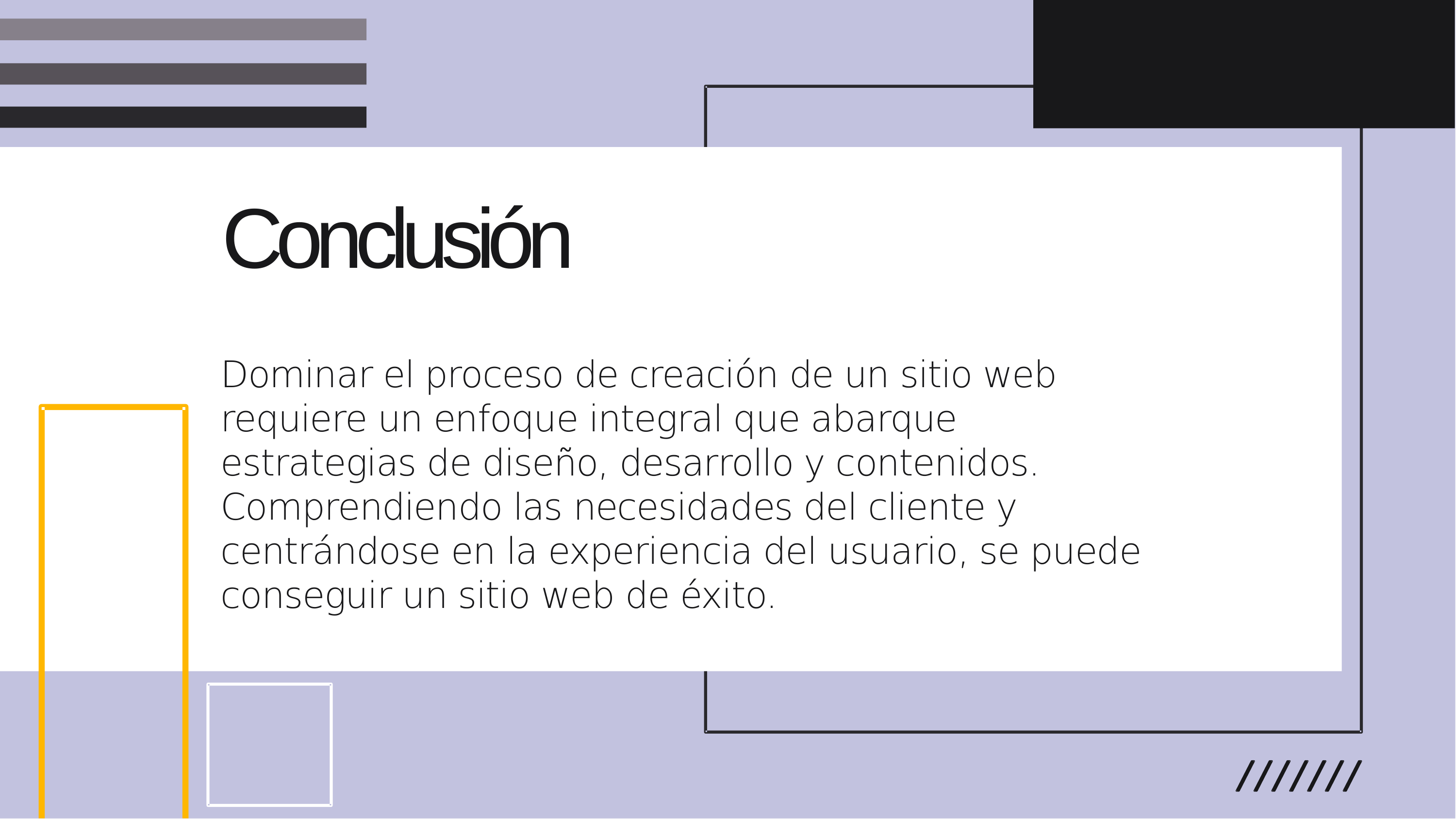

Conclusión
Dominar el proceso de creación de un sitio web requiere un enfoque integral que abarque estrategias de diseño, desarrollo y contenidos. Comprendiendo las necesidades del cliente y centrándose en la experiencia del usuario, se puede conseguir un sitio web de éxito.